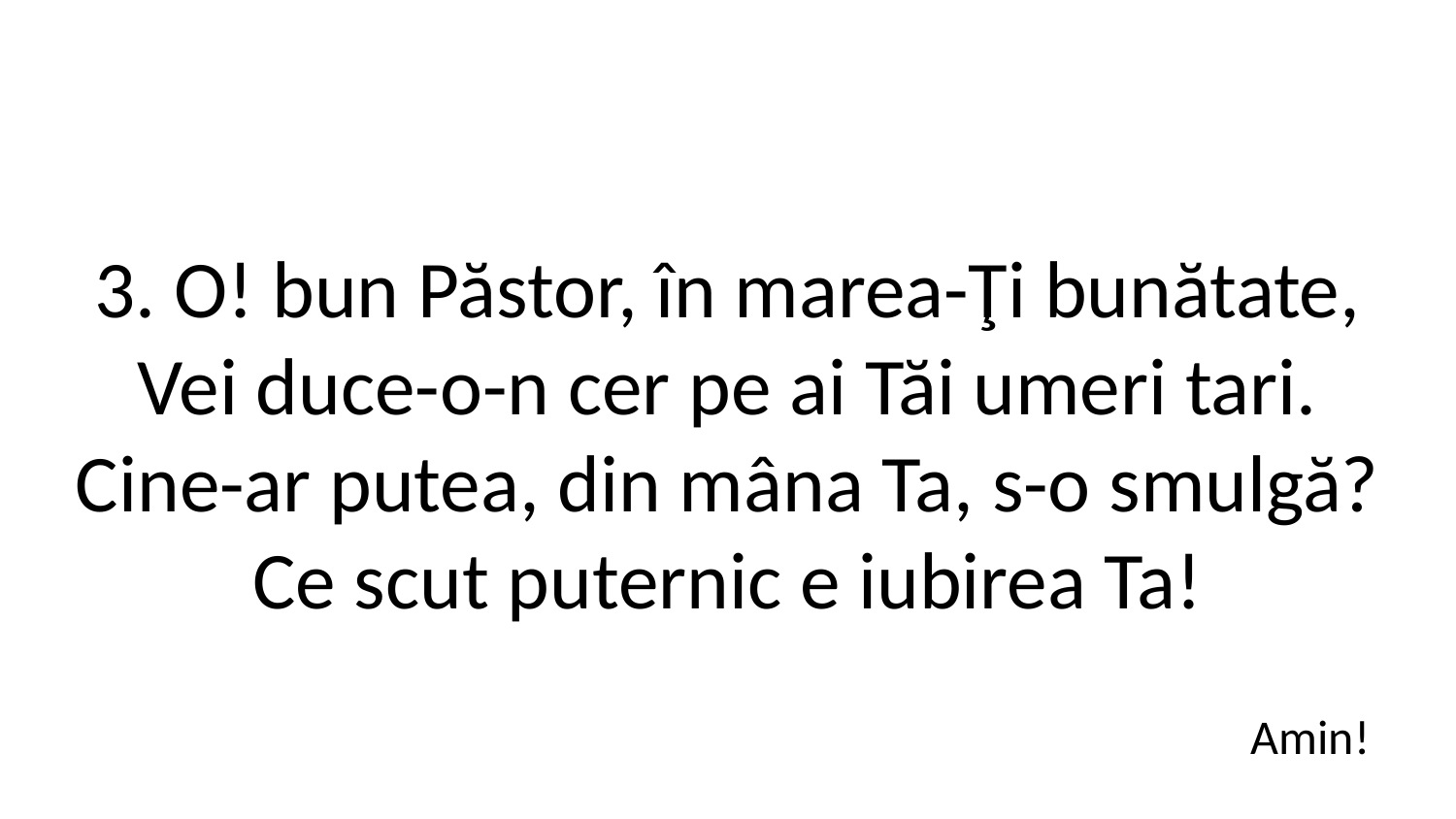

3. O! bun Păstor, în marea-Ţi bunătate,
Vei duce-o-n cer pe ai Tăi umeri tari.
Cine-ar putea, din mâna Ta, s-o smulgă?
Ce scut puternic e iubirea Ta!

Amin!